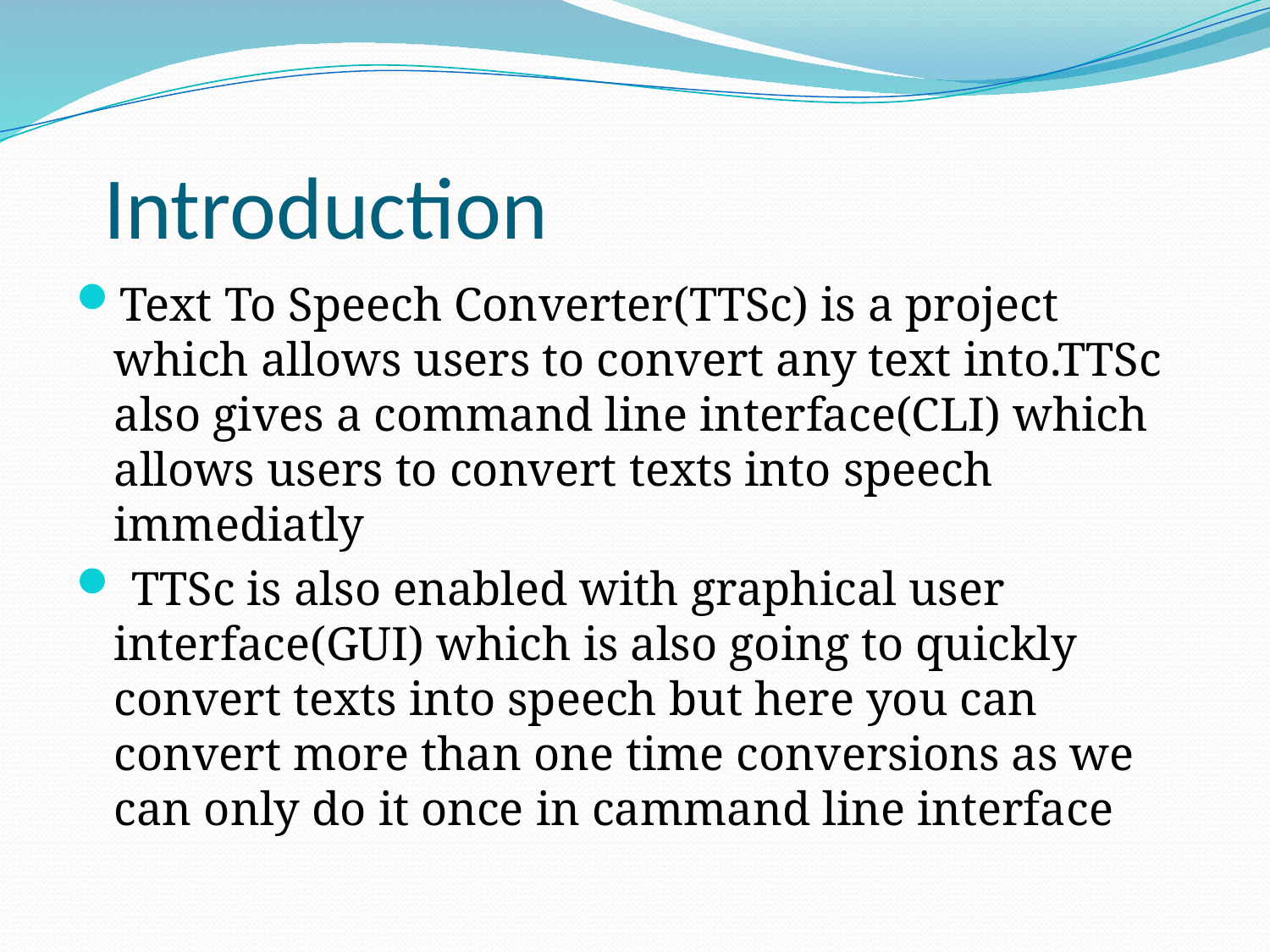

# Introduction
Text To Speech Converter(TTSc) is a project which allows users to convert any text into.TTSc also gives a command line interface(CLI) which allows users to convert texts into speech immediatly
 TTSc is also enabled with graphical user interface(GUI) which is also going to quickly convert texts into speech but here you can convert more than one time conversions as we can only do it once in cammand line interface